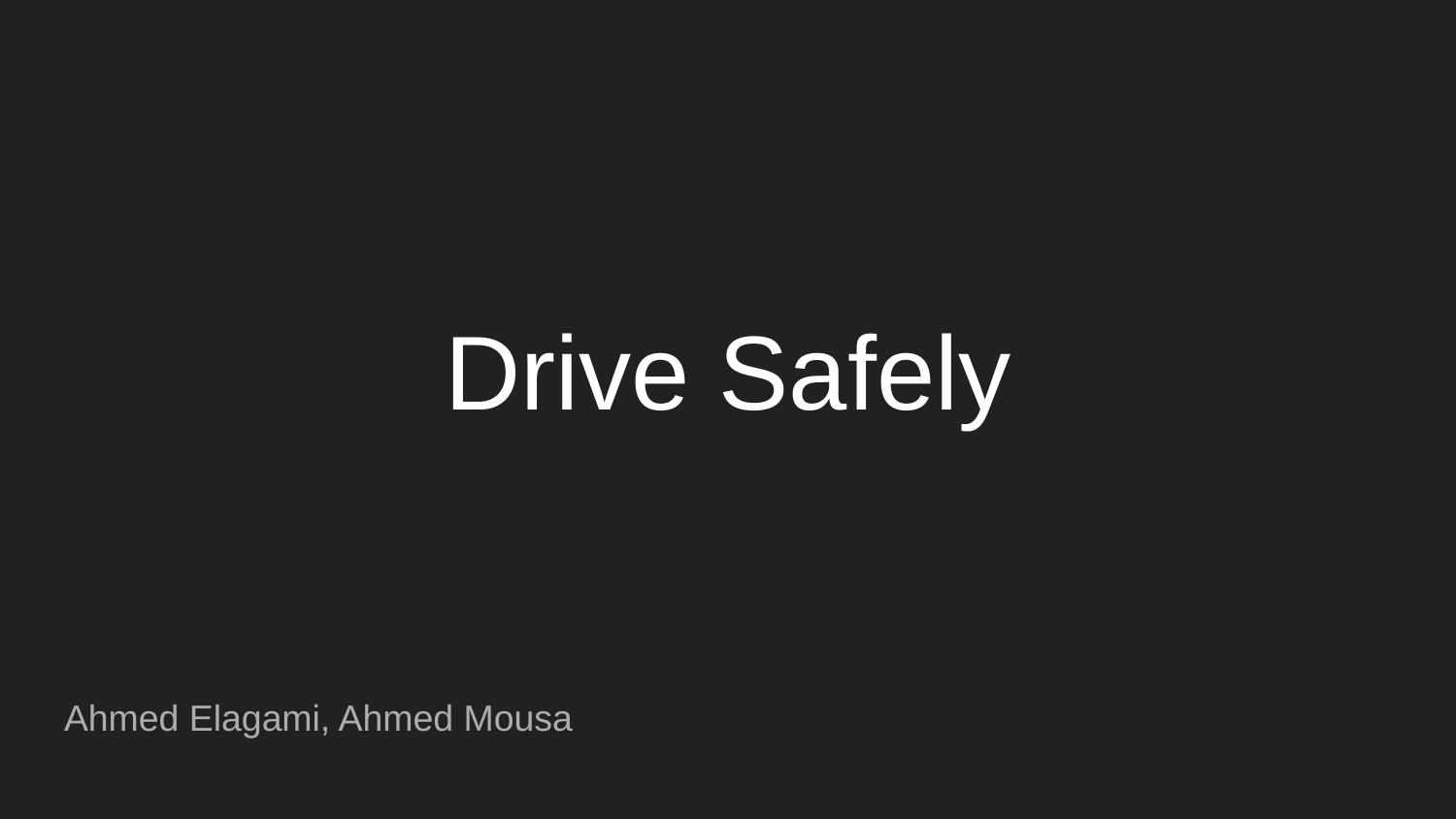

# Drive Safely
Ahmed Elagami, Ahmed Mousa